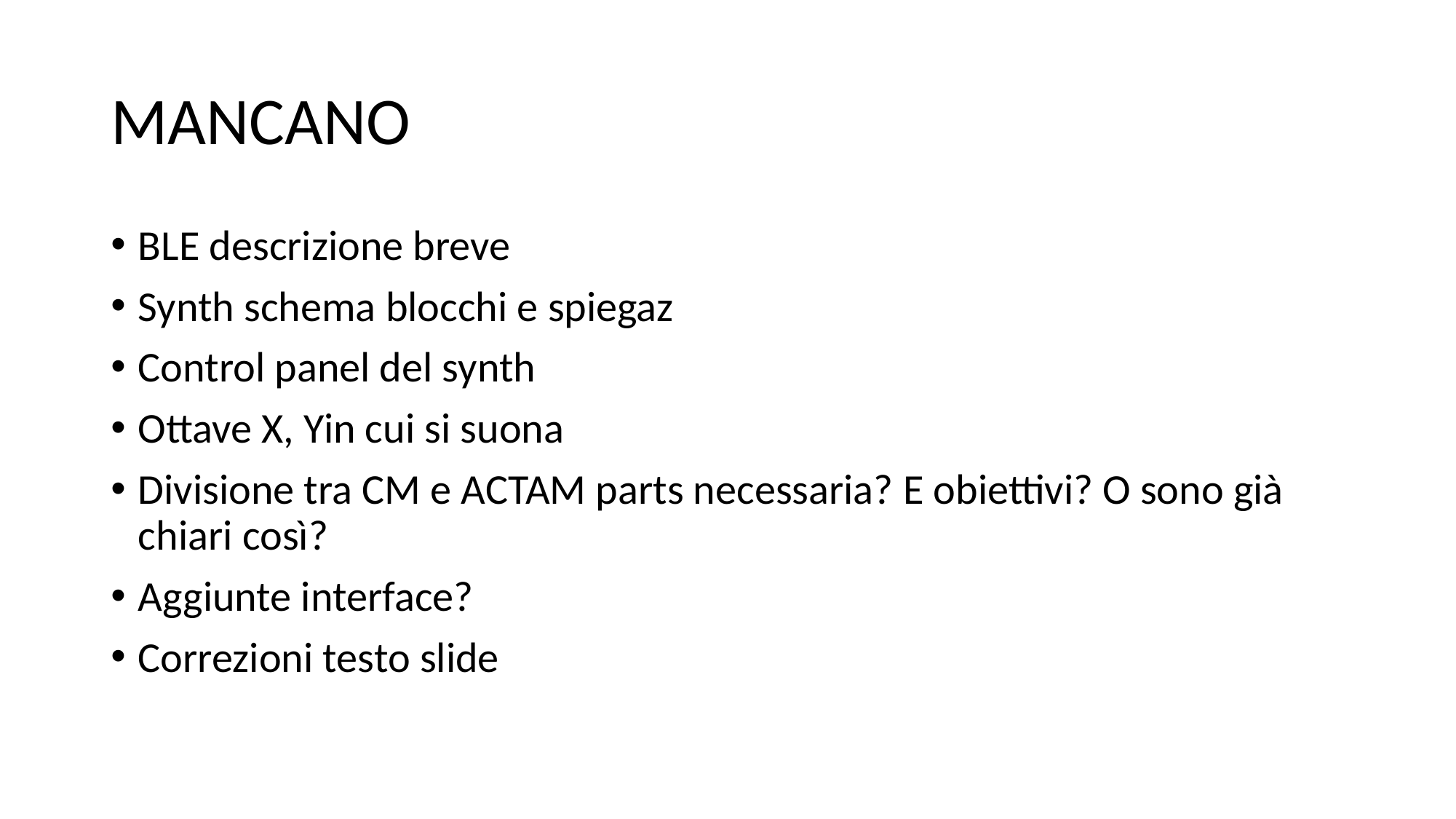

# MANCANO
BLE descrizione breve
Synth schema blocchi e spiegaz
Control panel del synth
Ottave X, Yin cui si suona
Divisione tra CM e ACTAM parts necessaria? E obiettivi? O sono già chiari così?
Aggiunte interface?
Correzioni testo slide